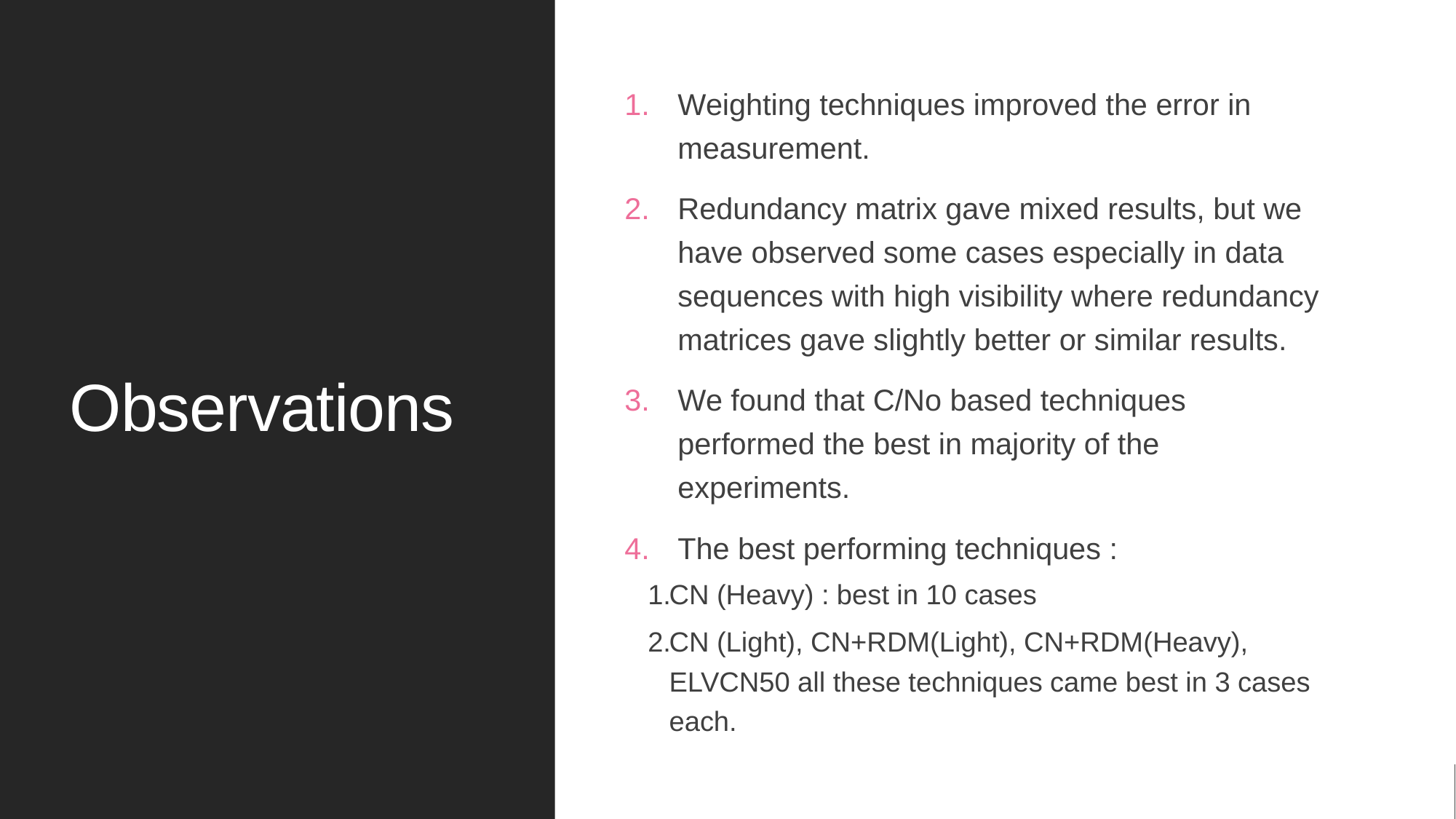

# Observations
Weighting techniques improved the error in measurement.
Redundancy matrix gave mixed results, but we have observed some cases especially in data sequences with high visibility where redundancy matrices gave slightly better or similar results.
We found that C/No based techniques performed the best in majority of the experiments.
The best performing techniques :
CN (Heavy) : best in 10 cases
CN (Light), CN+RDM(Light), CN+RDM(Heavy), ELVCN50 all these techniques came best in 3 cases each.